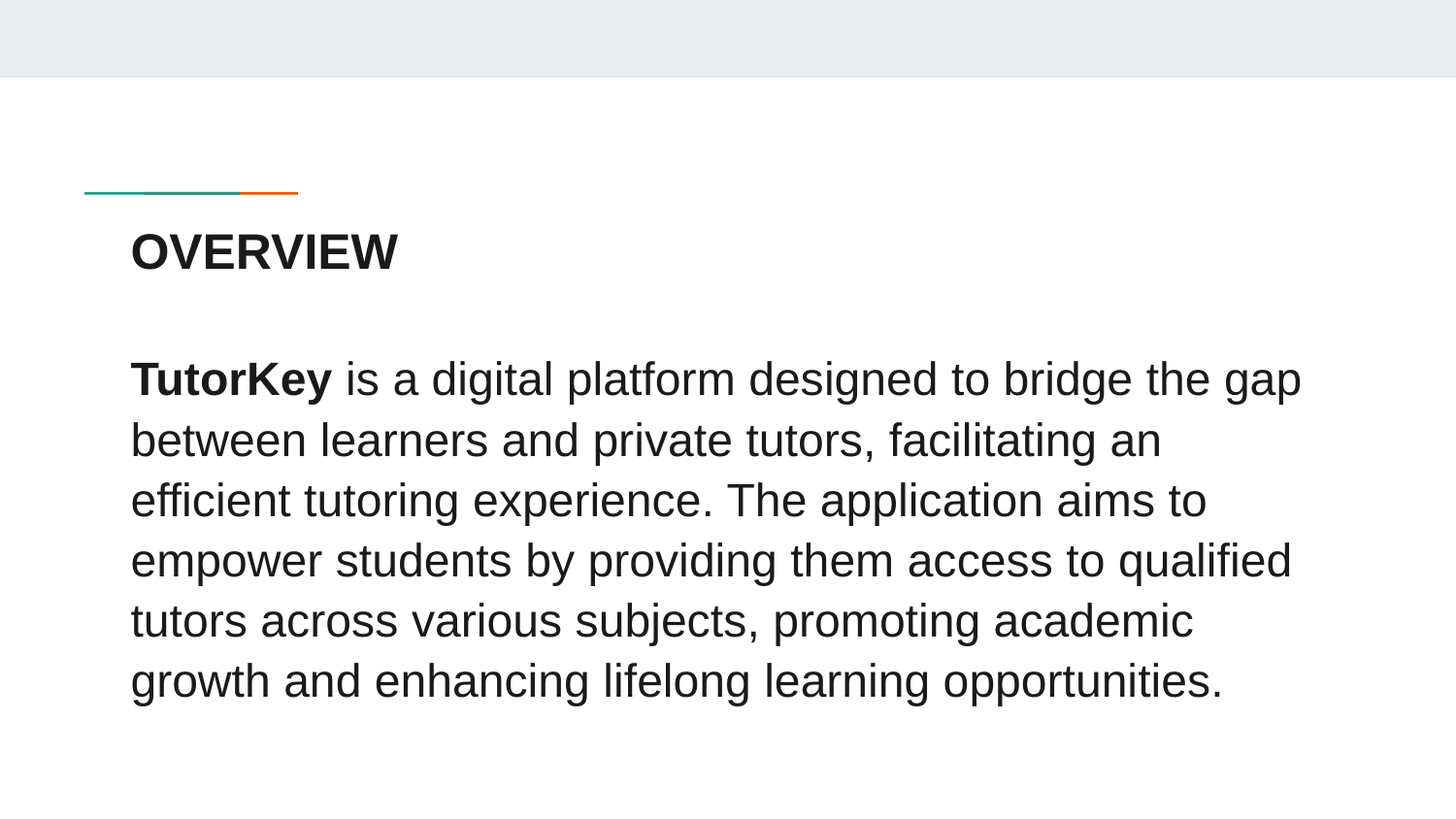

# OVERVIEW
TutorKey is a digital platform designed to bridge the gap between learners and private tutors, facilitating an efficient tutoring experience. The application aims to empower students by providing them access to qualified tutors across various subjects, promoting academic growth and enhancing lifelong learning opportunities.